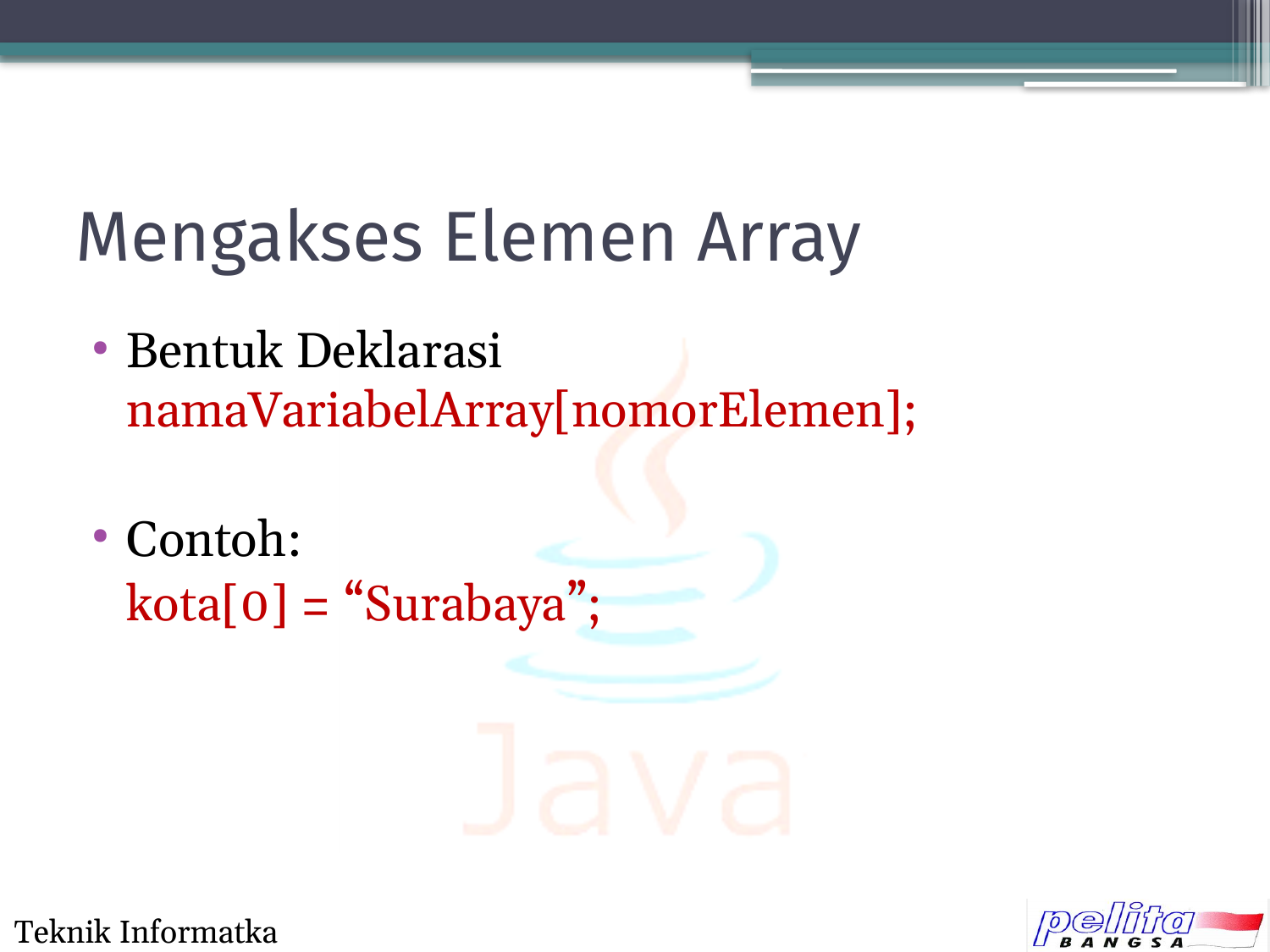

# Mengakses Elemen Array
Bentuk Deklarasi namaVariabelArray[nomorElemen];

Contoh:
	kota[0] = “Surabaya”;